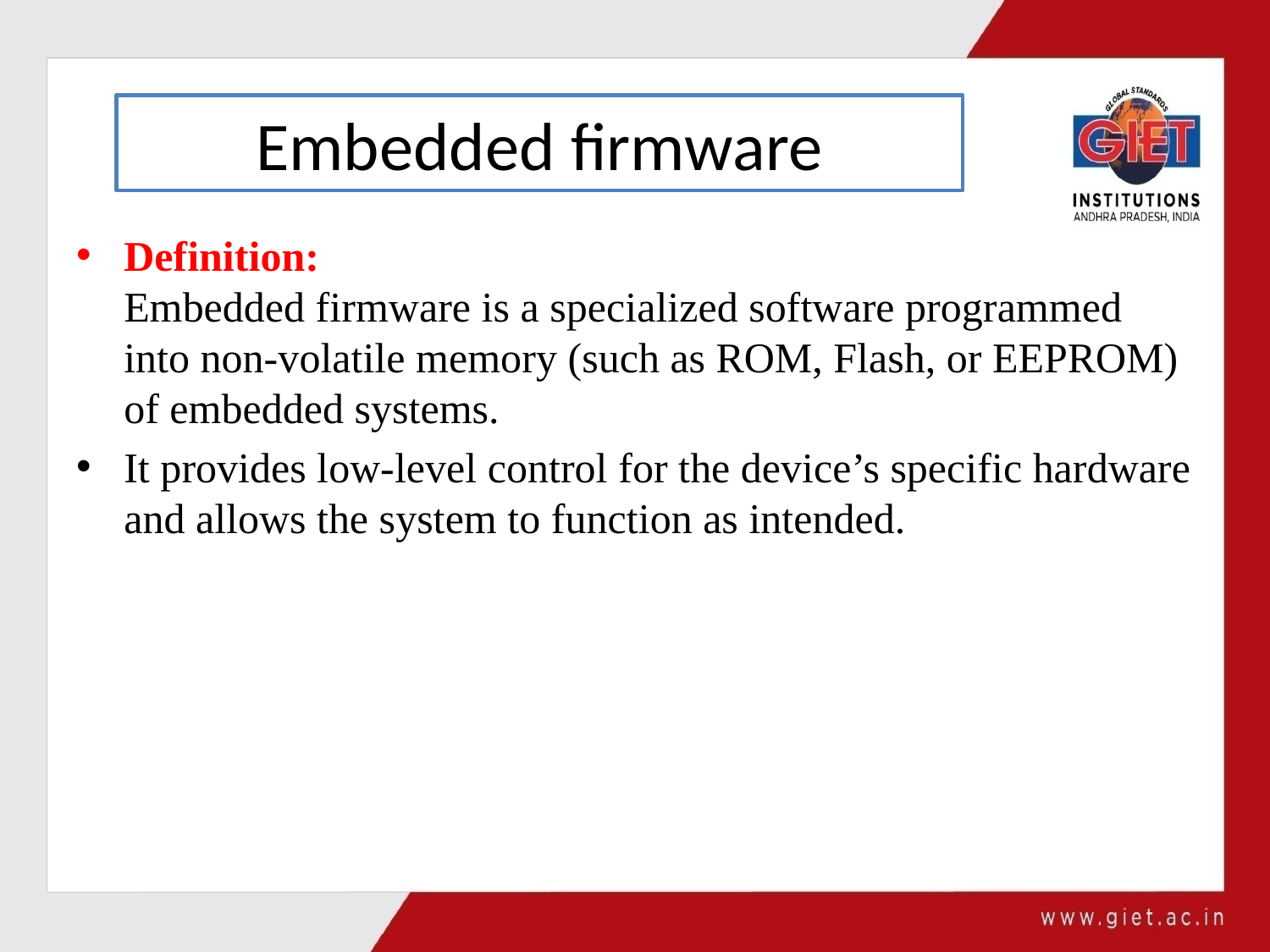

# Embedded firmware
Definition:
Embedded firmware is a specialized software programmed into non-volatile memory (such as ROM, Flash, or EEPROM) of embedded systems.
It provides low-level control for the device’s specific hardware and allows the system to function as intended.